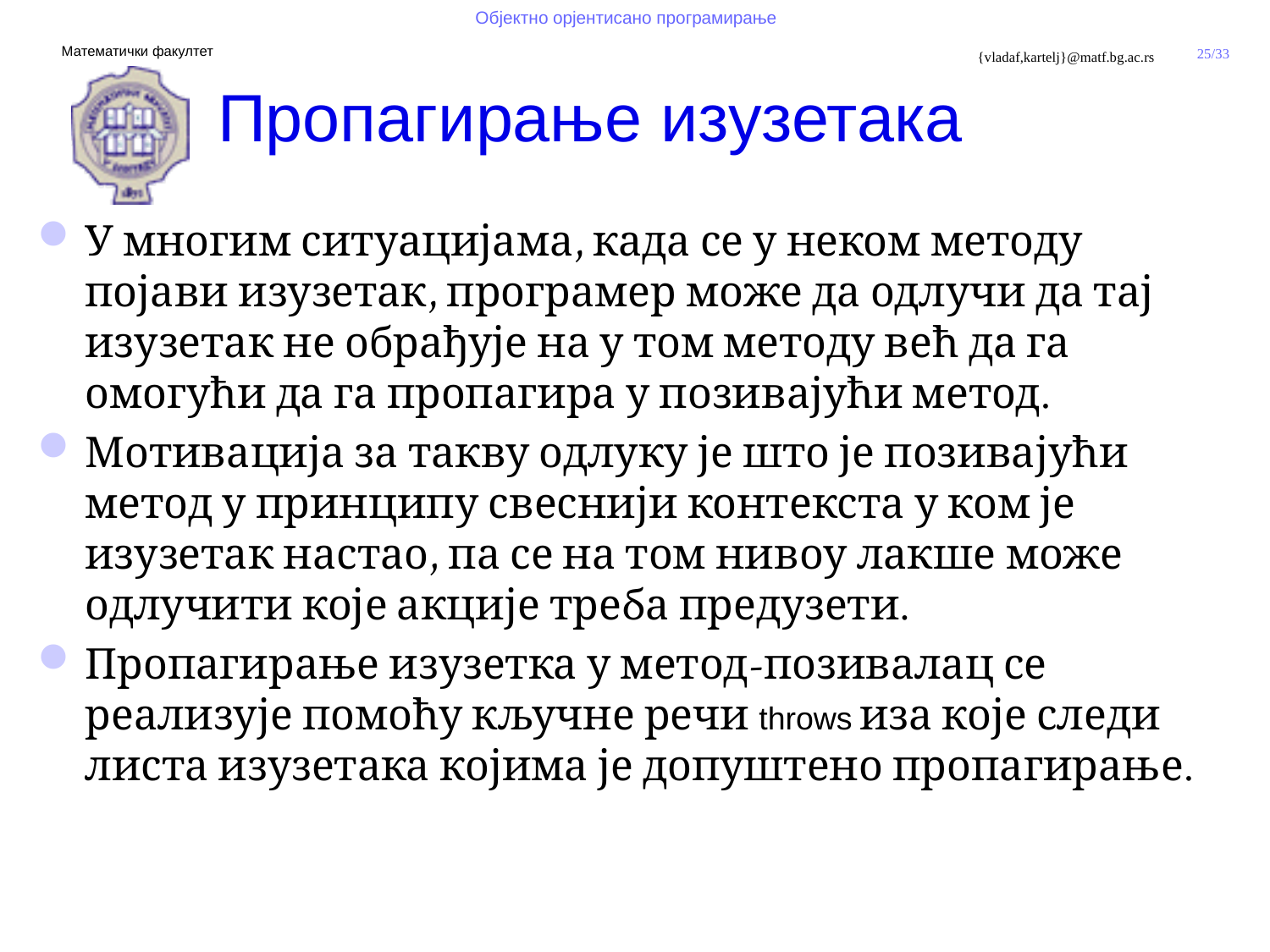

# Пропагирање изузетака
У многим ситуацијама, када се у неком методу појави изузетак, програмер може да одлучи да тај изузетак не обрађује на у том методу већ да га омогући да га пропагира у позивајући метод.
Мотивација за такву одлуку је што је позивајући метод у принципу свеснији контекста у ком је изузетак настао, па се на том нивоу лакше може одлучити које акције треба предузети.
Пропагирање изузетка у метод-позивалац се реализује помоћу кључне речи throws иза које следи листа изузетака којима је допуштено пропагирање.